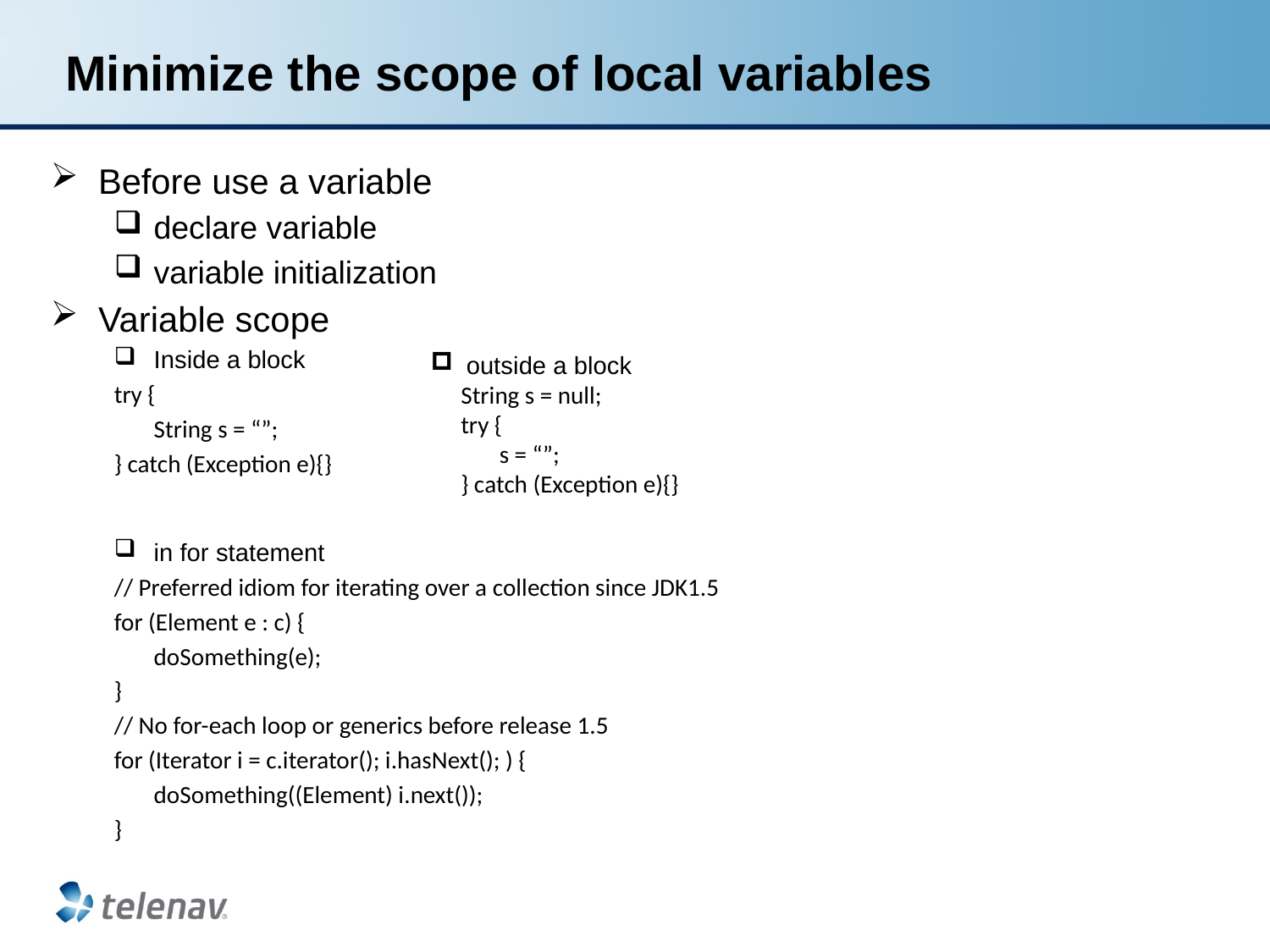

# Minimize the scope of local variables
Before use a variable
declare variable
variable initialization
Variable scope
Inside a block
try {
	String s = “”;
} catch (Exception e){}

in for statement
// Preferred idiom for iterating over a collection since JDK1.5
for (Element e : c) {
	doSomething(e);
}
// No for-each loop or generics before release 1.5
for (Iterator i = c.iterator(); i.hasNext(); ) {
	doSomething((Element) i.next());
}
 outside a block
String s = null;
try {
       s = “”;
} catch (Exception e){}